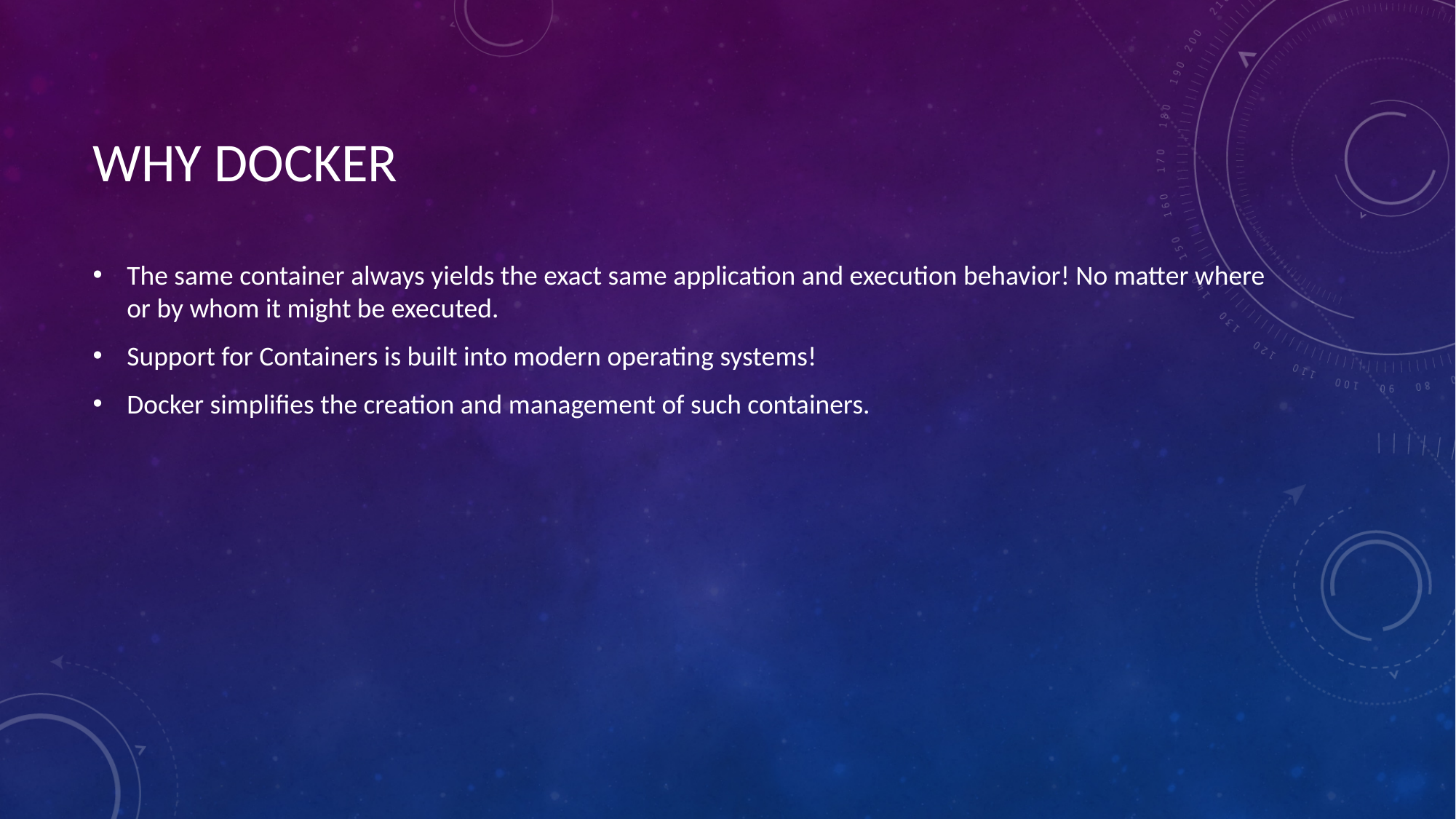

# Why docker
The same container always yields the exact same application and execution behavior! No matter where or by whom it might be executed.
Support for Containers is built into modern operating systems!
Docker simplifies the creation and management of such containers.